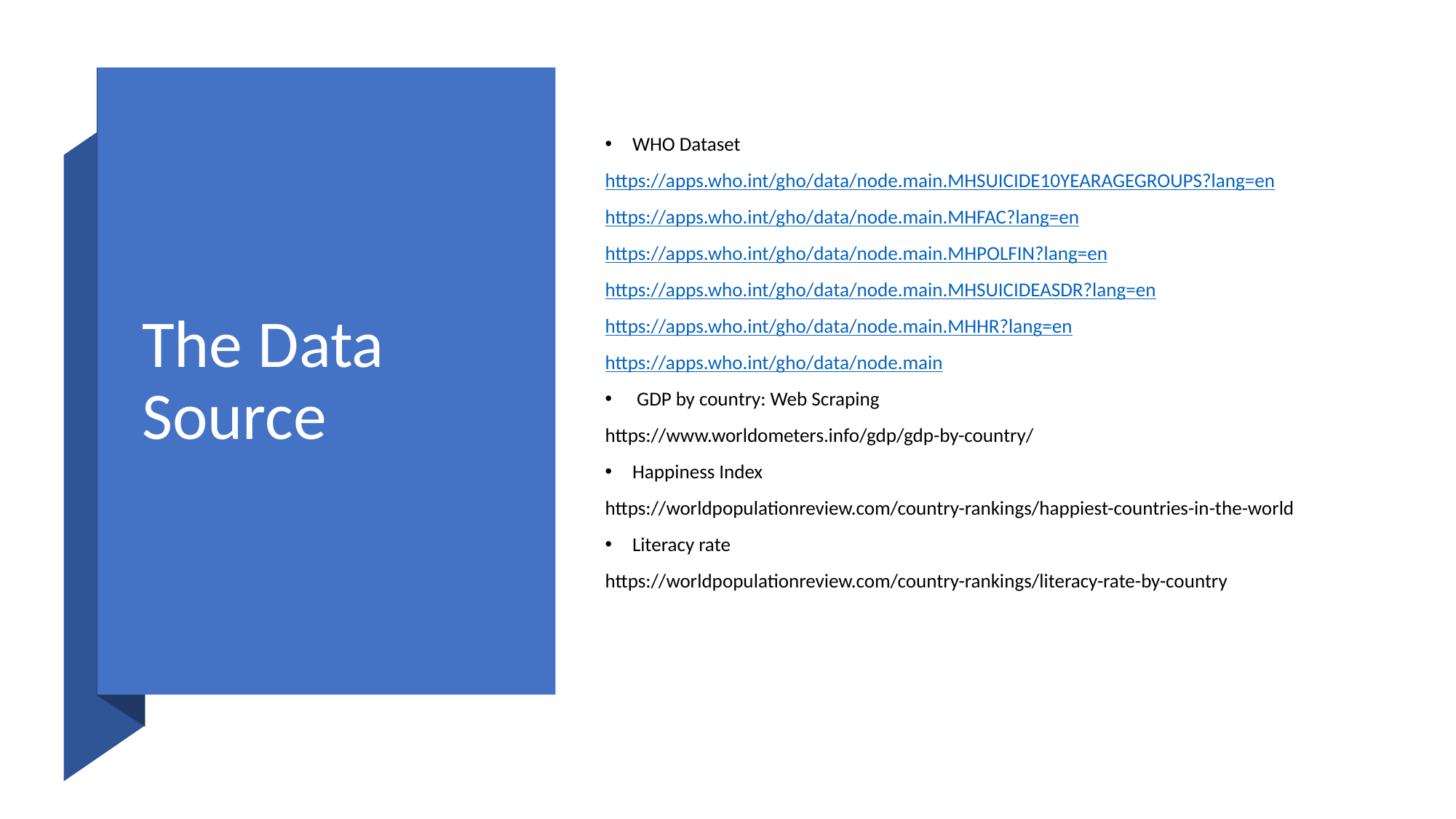

# The Data Source
WHO Dataset
https://apps.who.int/gho/data/node.main.MHSUICIDE10YEARAGEGROUPS?lang=en
https://apps.who.int/gho/data/node.main.MHFAC?lang=en
https://apps.who.int/gho/data/node.main.MHPOLFIN?lang=en
https://apps.who.int/gho/data/node.main.MHSUICIDEASDR?lang=en
https://apps.who.int/gho/data/node.main.MHHR?lang=en
https://apps.who.int/gho/data/node.main
 GDP by country: Web Scraping
https://www.worldometers.info/gdp/gdp-by-country/
Happiness Index
https://worldpopulationreview.com/country-rankings/happiest-countries-in-the-world
Literacy rate
https://worldpopulationreview.com/country-rankings/literacy-rate-by-country